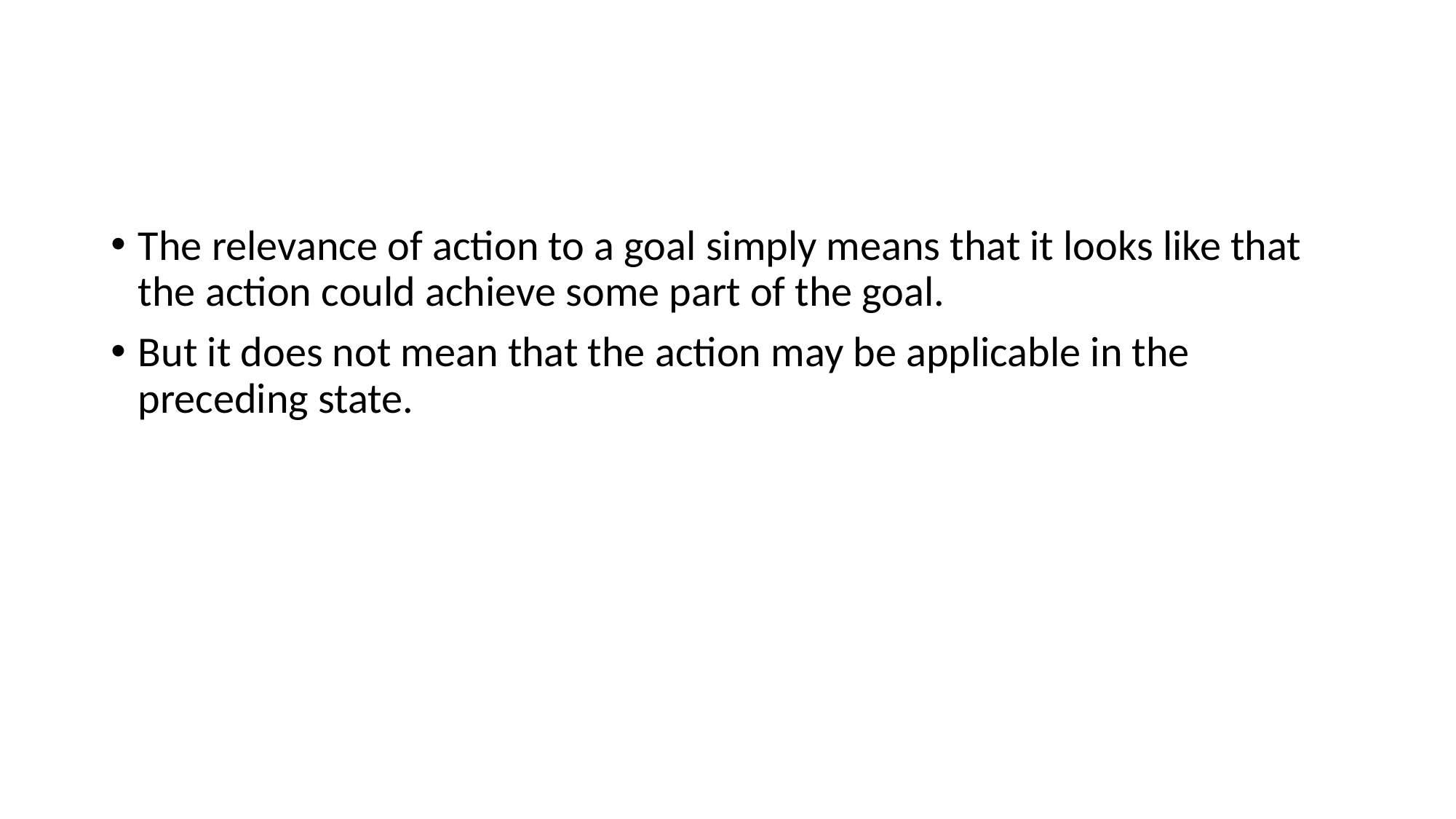

#
The relevance of action to a goal simply means that it looks like that the action could achieve some part of the goal.
But it does not mean that the action may be applicable in the preceding state.